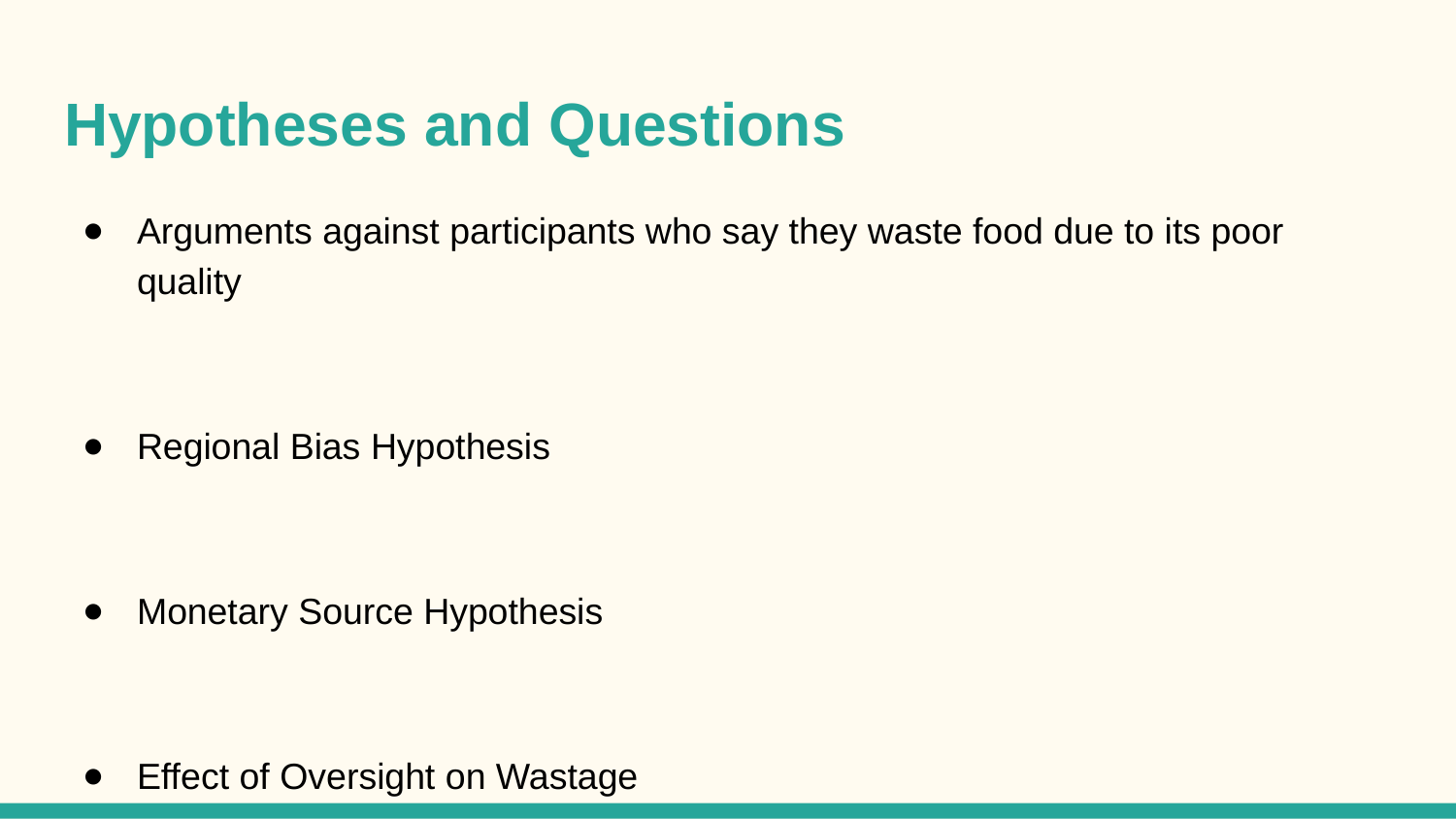

# Hypotheses and Questions
Arguments against participants who say they waste food due to its poor quality

Regional Bias Hypothesis

Monetary Source Hypothesis

Effect of Oversight on Wastage